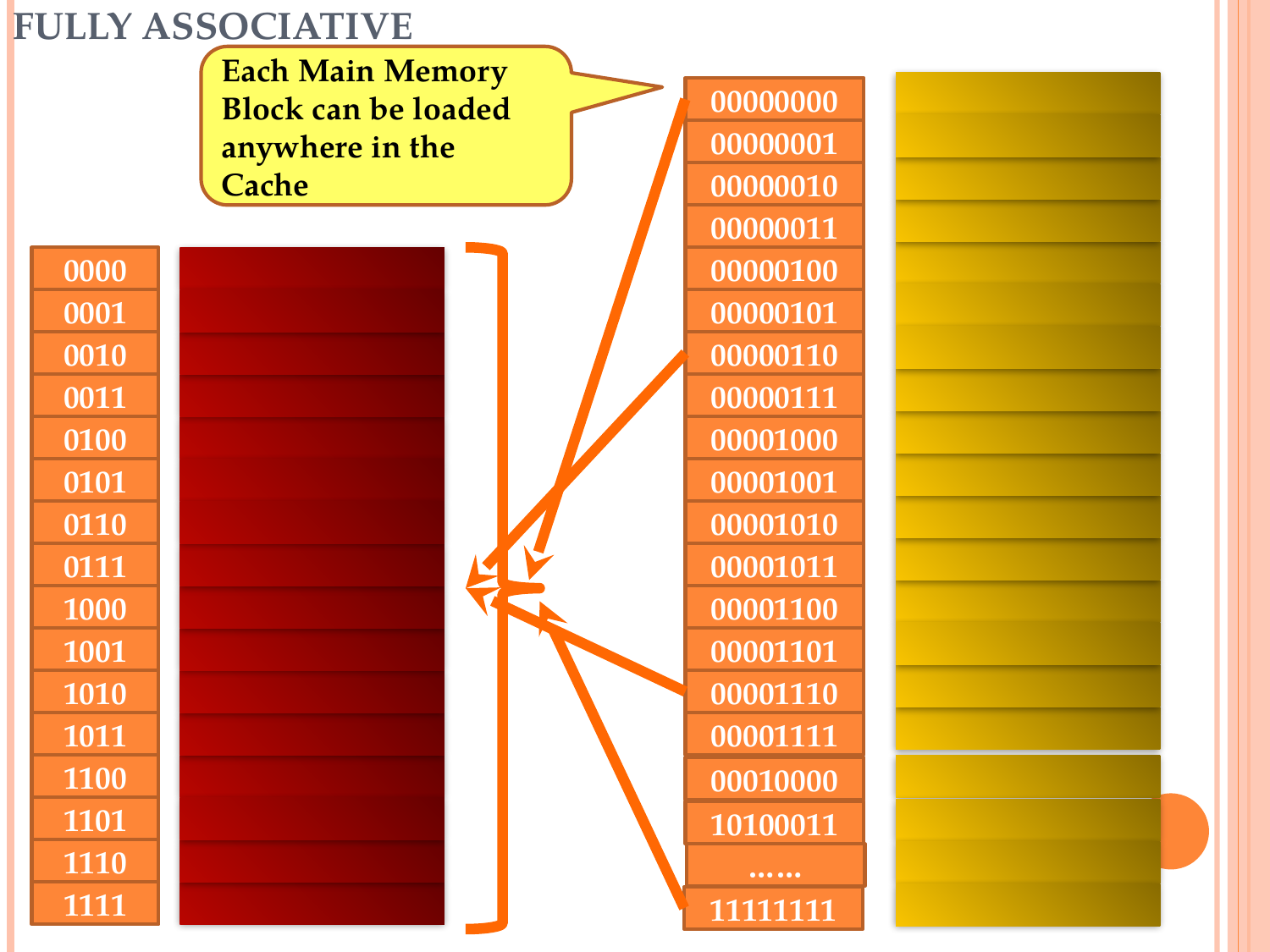

# Fully ASSOCIATIVE
Each Main Memory Block can be loaded anywhere in the Cache

00000000
00000001
00000010
00000011
00000100
00000101
00000110
00000111
00001000
00001001
00001010
00001011
00001100
00001101
00001110
00001111
00010000
10100011
……
11111111

0000
0001
0010
0011
0100
0101
0110
0111
1000
1001
1010
1011
1100
1101
1110
1111